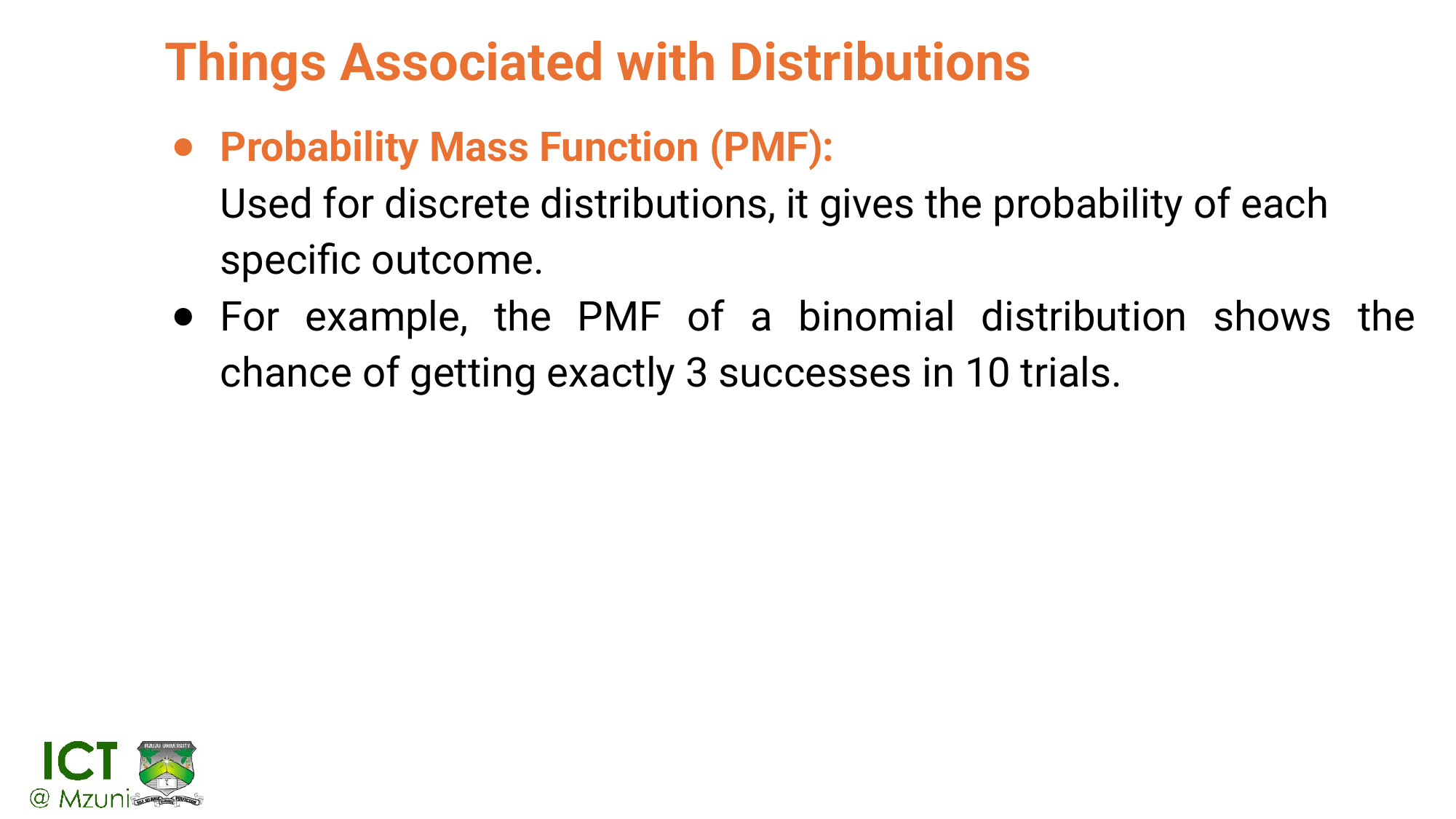

# Things Associated with Distributions
Probability Mass Function (PMF):
Used for discrete distributions, it gives the probability of each specific outcome.
For example, the PMF of a binomial distribution shows the chance of getting exactly 3 successes in 10 trials.